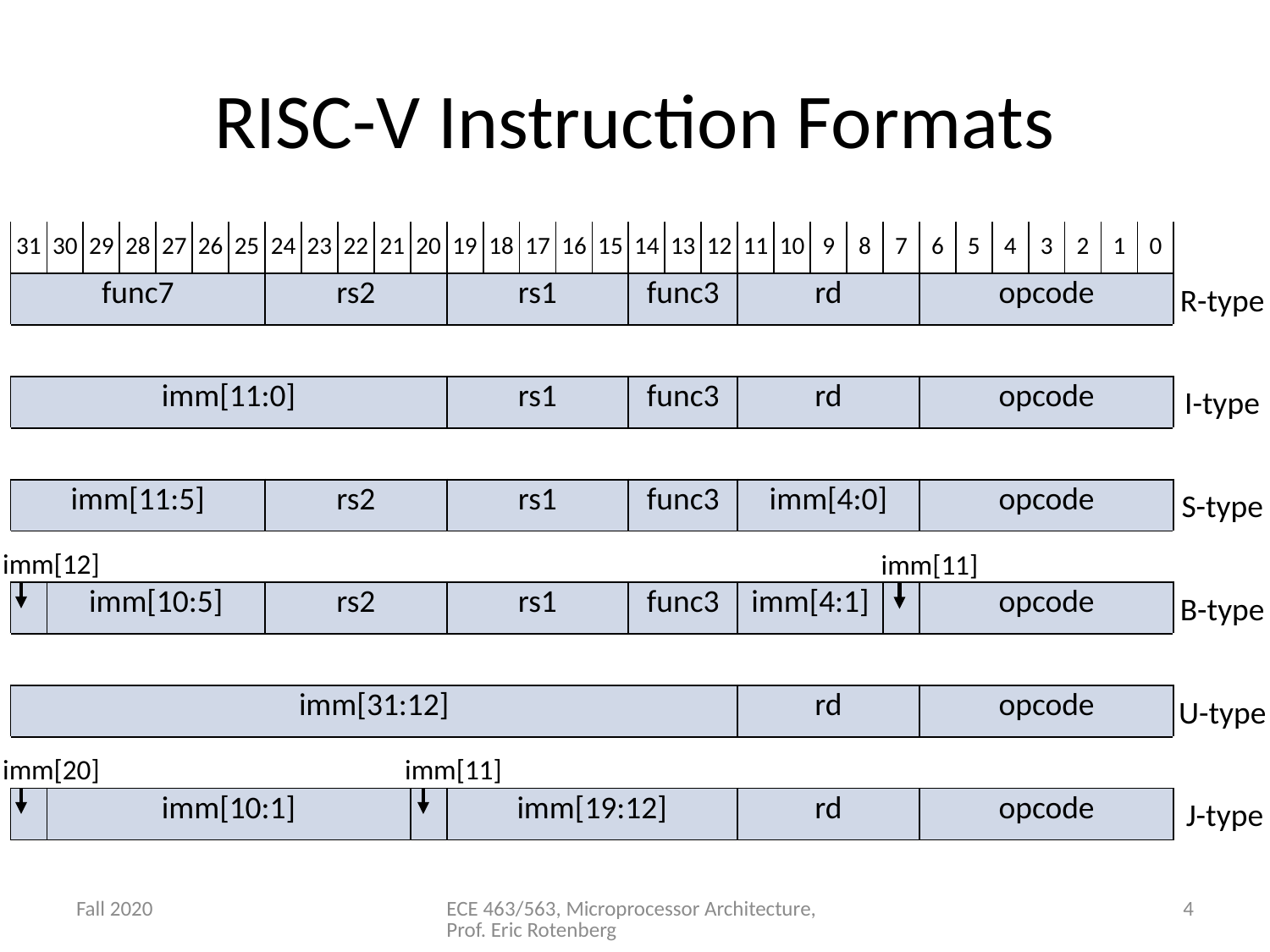

# RISC-V Instruction Formats
| 31 | 30 | 29 | 28 | 27 | 26 | 25 | 24 | 23 | 22 | 21 | 20 | 19 | 18 | 17 | 16 | 15 | 14 | 13 | 12 | 11 | 10 | 9 | 8 | 7 | 6 | 5 | 4 | 3 | 2 | 1 | 0 |
| --- | --- | --- | --- | --- | --- | --- | --- | --- | --- | --- | --- | --- | --- | --- | --- | --- | --- | --- | --- | --- | --- | --- | --- | --- | --- | --- | --- | --- | --- | --- | --- |
| func7 |  |  |  |  |  |  | rs2 |  |  |  |  | rs1 |  |  |  |  | func3 |  |  | rd |  |  |  |  | opcode |  |  |  |  |  |  |
|  |  |  |  |  |  |  |  |  |  |  |  |  |  |  |  |  |  |  |  |  |  |  |  |  |  |  |  |  |  |  |  |
| imm[11:0] |  |  |  |  |  |  |  |  |  |  |  | rs1 |  |  |  |  | func3 |  |  | rd |  |  |  |  | opcode |  |  |  |  |  |  |
|  |  |  |  |  |  |  |  |  |  |  |  |  |  |  |  |  |  |  |  |  |  |  |  |  |  |  |  |  |  |  |  |
| imm[11:5] |  |  |  |  |  |  | rs2 |  |  |  |  | rs1 |  |  |  |  | func3 |  |  | imm[4:0] |  |  |  |  | opcode |  |  |  |  |  |  |
|  |  |  |  |  |  |  |  |  |  |  |  |  |  |  |  |  |  |  |  |  |  |  |  |  |  |  |  |  |  |  |  |
|  | imm[10:5] |  |  |  |  |  | rs2 |  |  |  |  | rs1 |  |  |  |  | func3 |  |  | imm[4:1] |  |  |  |  | opcode |  |  |  |  |  |  |
|  |  |  |  |  |  |  |  |  |  |  |  |  |  |  |  |  |  |  |  |  |  |  |  |  |  |  |  |  |  |  |  |
| imm[31:12] |  |  |  |  |  |  |  |  |  |  |  |  |  |  |  |  |  |  |  | rd |  |  |  |  | opcode |  |  |  |  |  |  |
|  |  |  |  |  |  |  |  |  |  |  |  |  |  |  |  |  |  |  |  |  |  |  |  |  |  |  |  |  |  |  |  |
|  | imm[10:1] |  |  |  |  |  |  |  |  |  |  | imm[19:12] |  |  |  |  |  |  |  | rd |  |  |  |  | opcode |  |  |  |  |  |  |
R-type
I-type
S-type
imm[12]
imm[11]
B-type
U-type
imm[20]
imm[11]
J-type
Fall 2020
ECE 463/563, Microprocessor Architecture, Prof. Eric Rotenberg
4